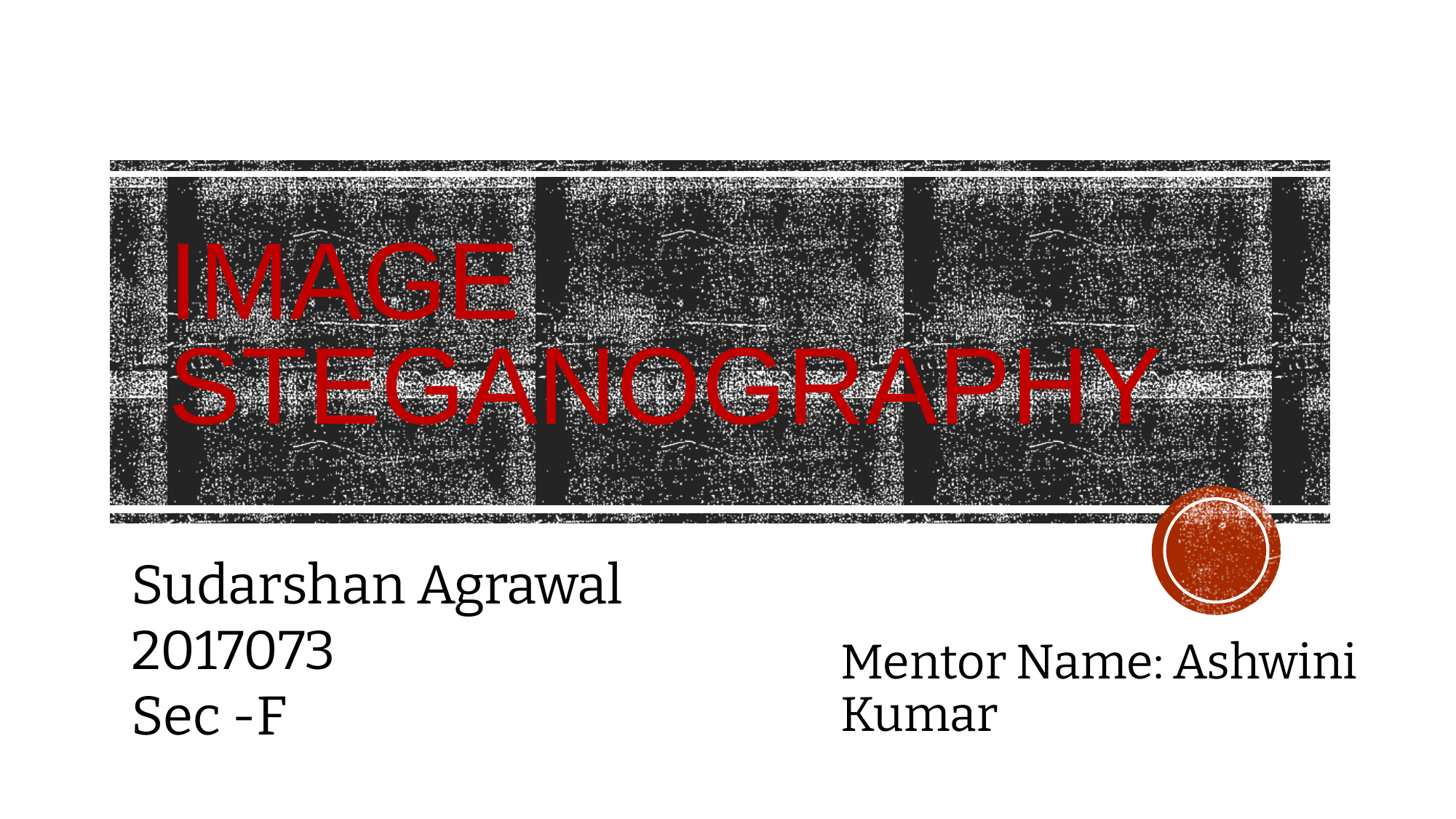

# IMAGE STEGANOGRAPHY
Mentor Name: Ashwini Kumar
Sudarshan Agrawal
2017073
Sec -F